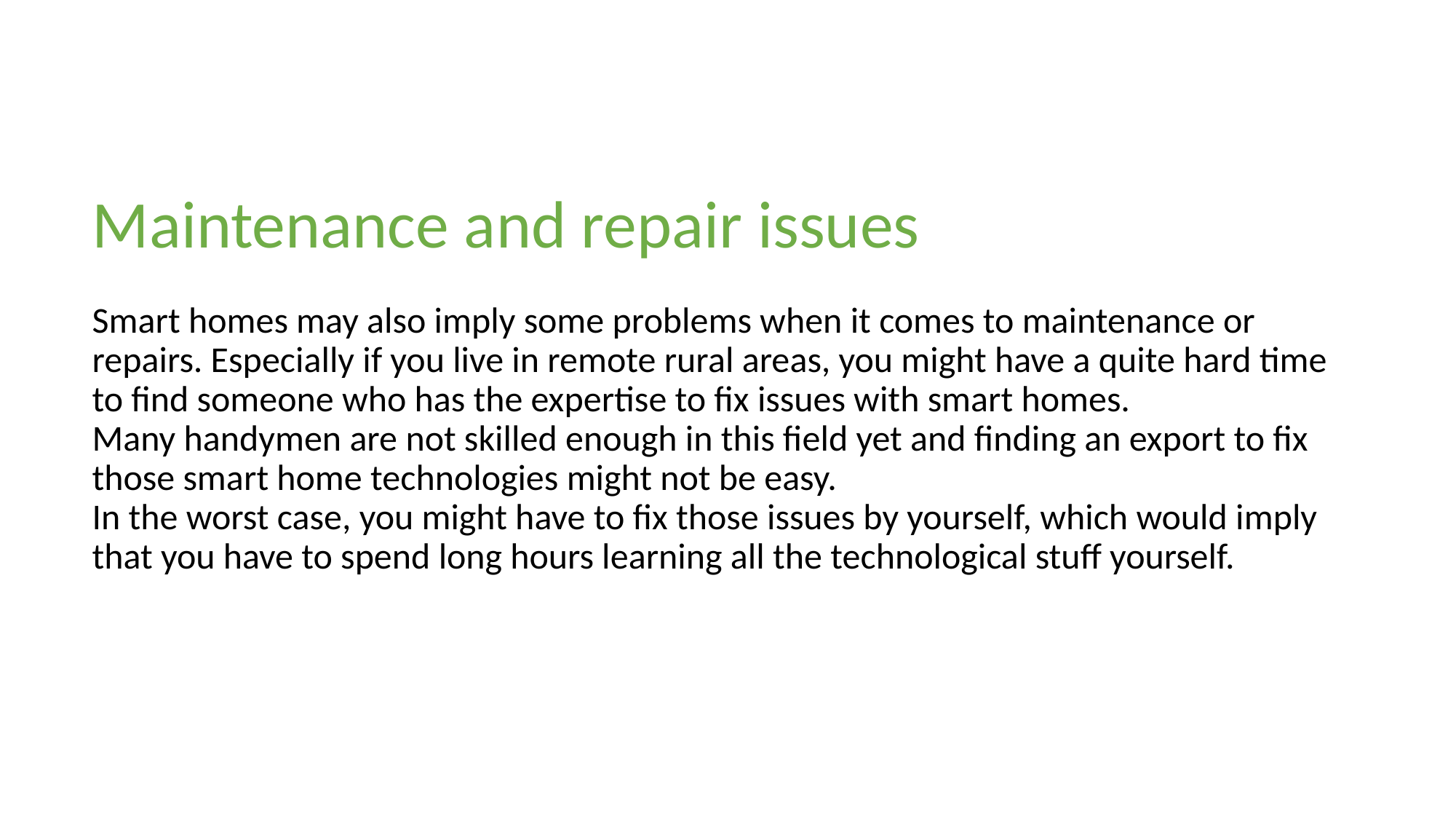

# Maintenance and repair issues Smart homes may also imply some problems when it comes to maintenance or repairs. Especially if you live in remote rural areas, you might have a quite hard time to find someone who has the expertise to fix issues with smart homes. Many handymen are not skilled enough in this field yet and finding an export to fix those smart home technologies might not be easy. In the worst case, you might have to fix those issues by yourself, which would imply that you have to spend long hours learning all the technological stuff yourself.